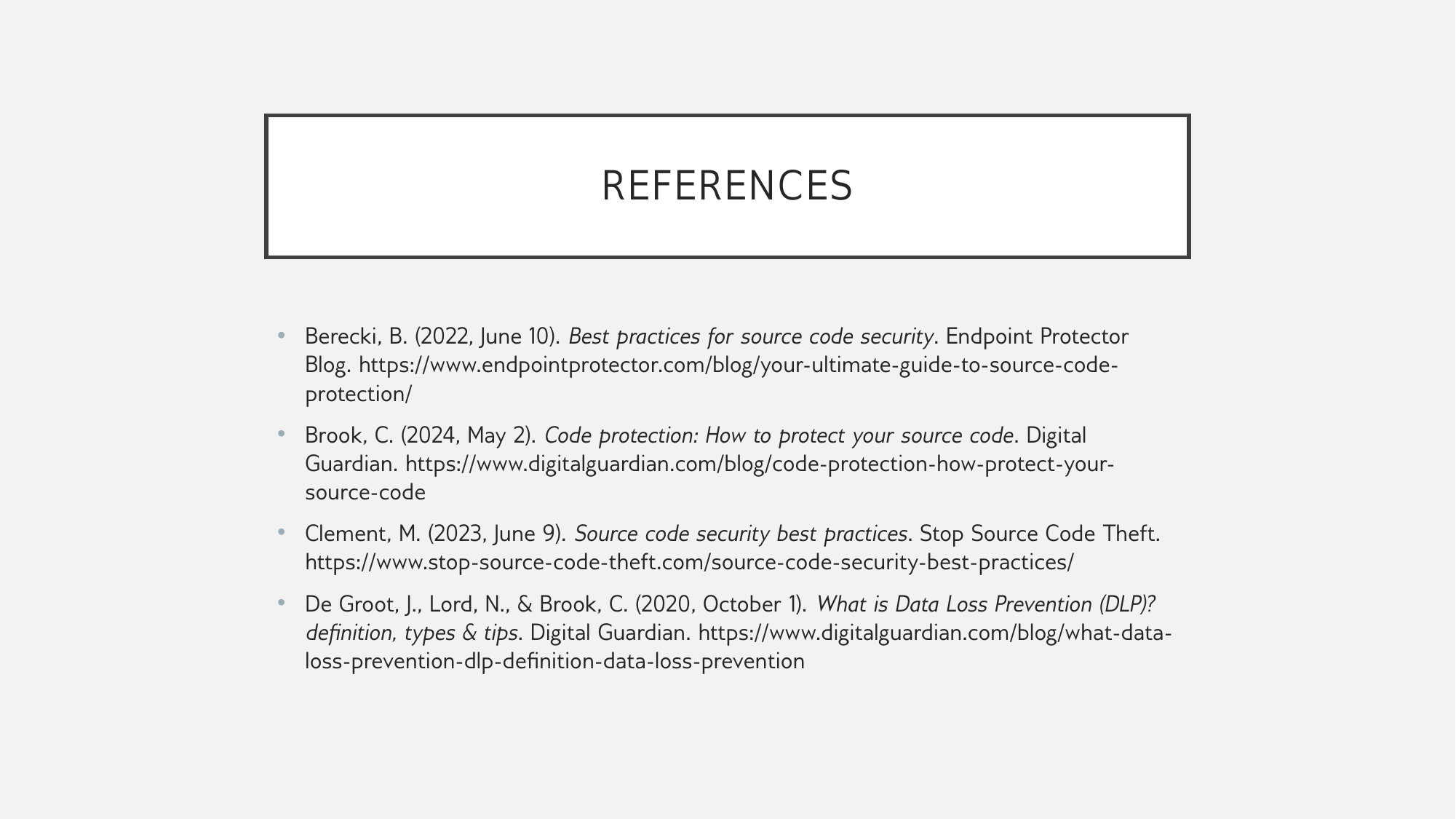

# References
Berecki, B. (2022, June 10). Best practices for source code security. Endpoint Protector Blog. https://www.endpointprotector.com/blog/your-ultimate-guide-to-source-code-protection/
Brook, C. (2024, May 2). Code protection: How to protect your source code. Digital Guardian. https://www.digitalguardian.com/blog/code-protection-how-protect-your-source-code
Clement, M. (2023, June 9). Source code security best practices. Stop Source Code Theft. https://www.stop-source-code-theft.com/source-code-security-best-practices/
De Groot, J., Lord, N., & Brook, C. (2020, October 1). What is Data Loss Prevention (DLP)? definition, types & tips. Digital Guardian. https://www.digitalguardian.com/blog/what-data-loss-prevention-dlp-definition-data-loss-prevention